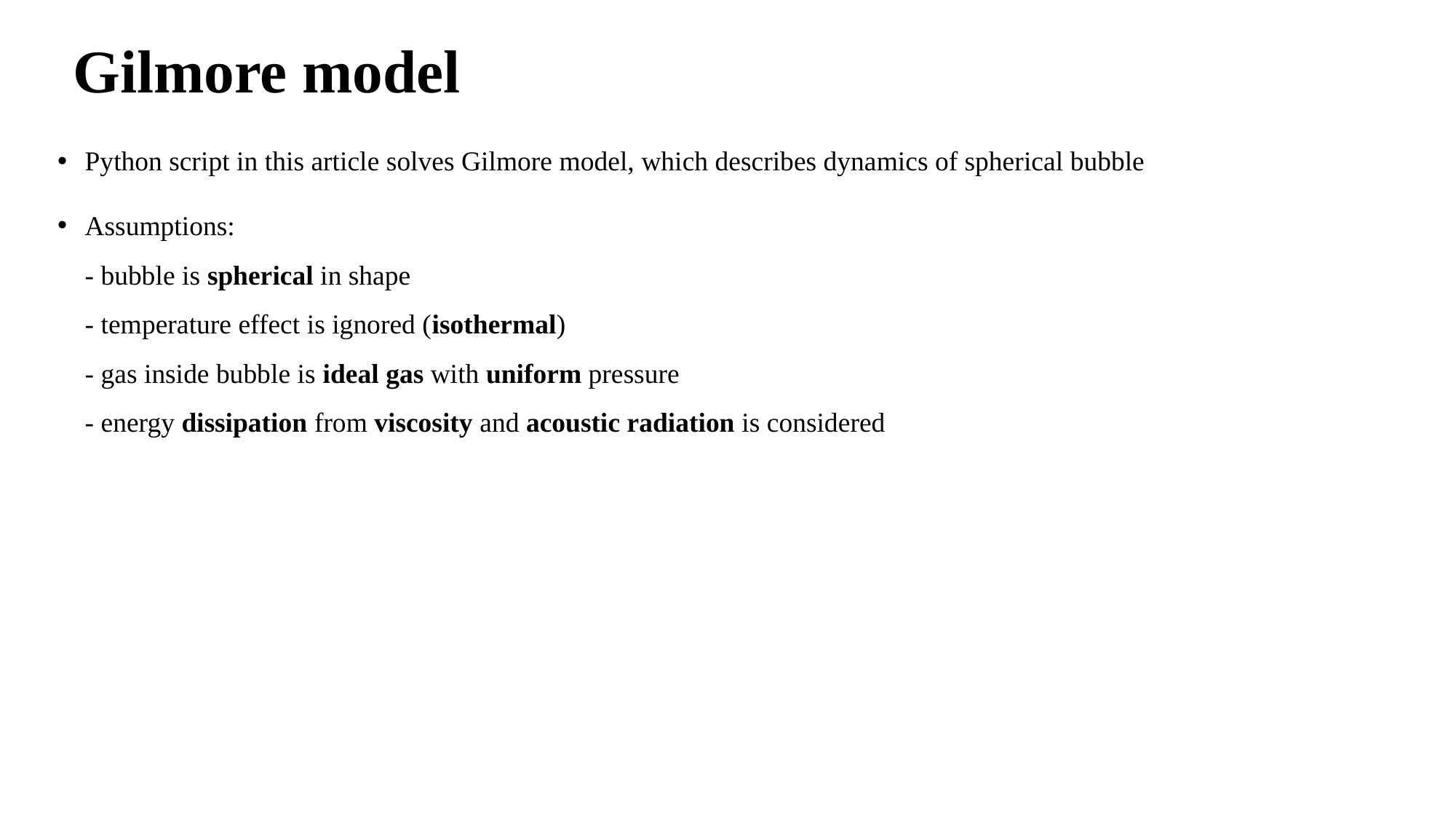

Gilmore model
Python script in this article solves Gilmore model, which describes dynamics of spherical bubble
Assumptions:
- bubble is spherical in shape
- temperature effect is ignored (isothermal)
- gas inside bubble is ideal gas with uniform pressure
- energy dissipation from viscosity and acoustic radiation is considered